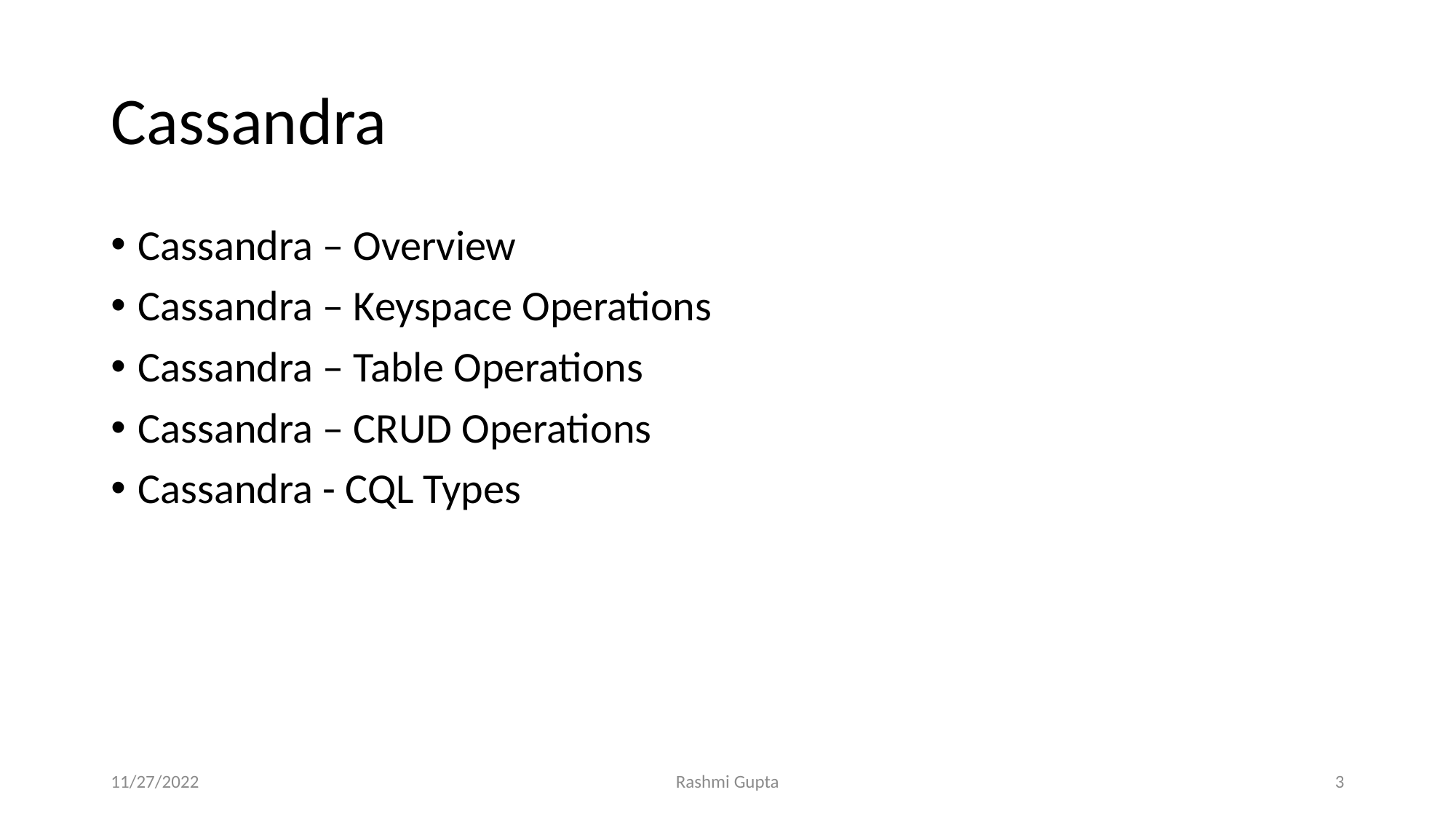

# Cassandra
Cassandra – Overview
Cassandra – Keyspace Operations
Cassandra – Table Operations
Cassandra – CRUD Operations
Cassandra - CQL Types

11/27/2022
Rashmi Gupta
3